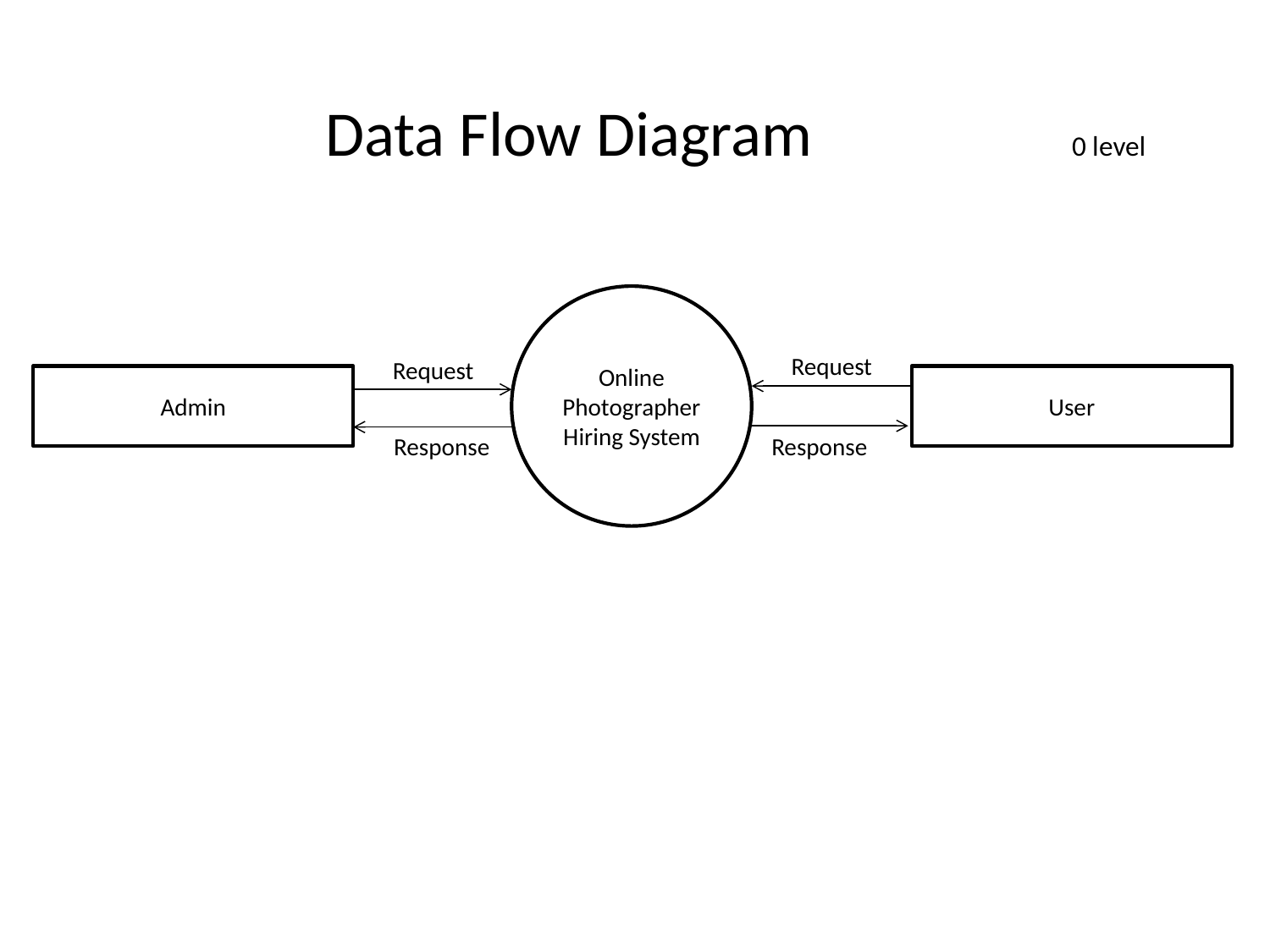

Data Flow Diagram                  0 level
Online Photographer Hiring System
Request
Request
Admin
User
Response
Response